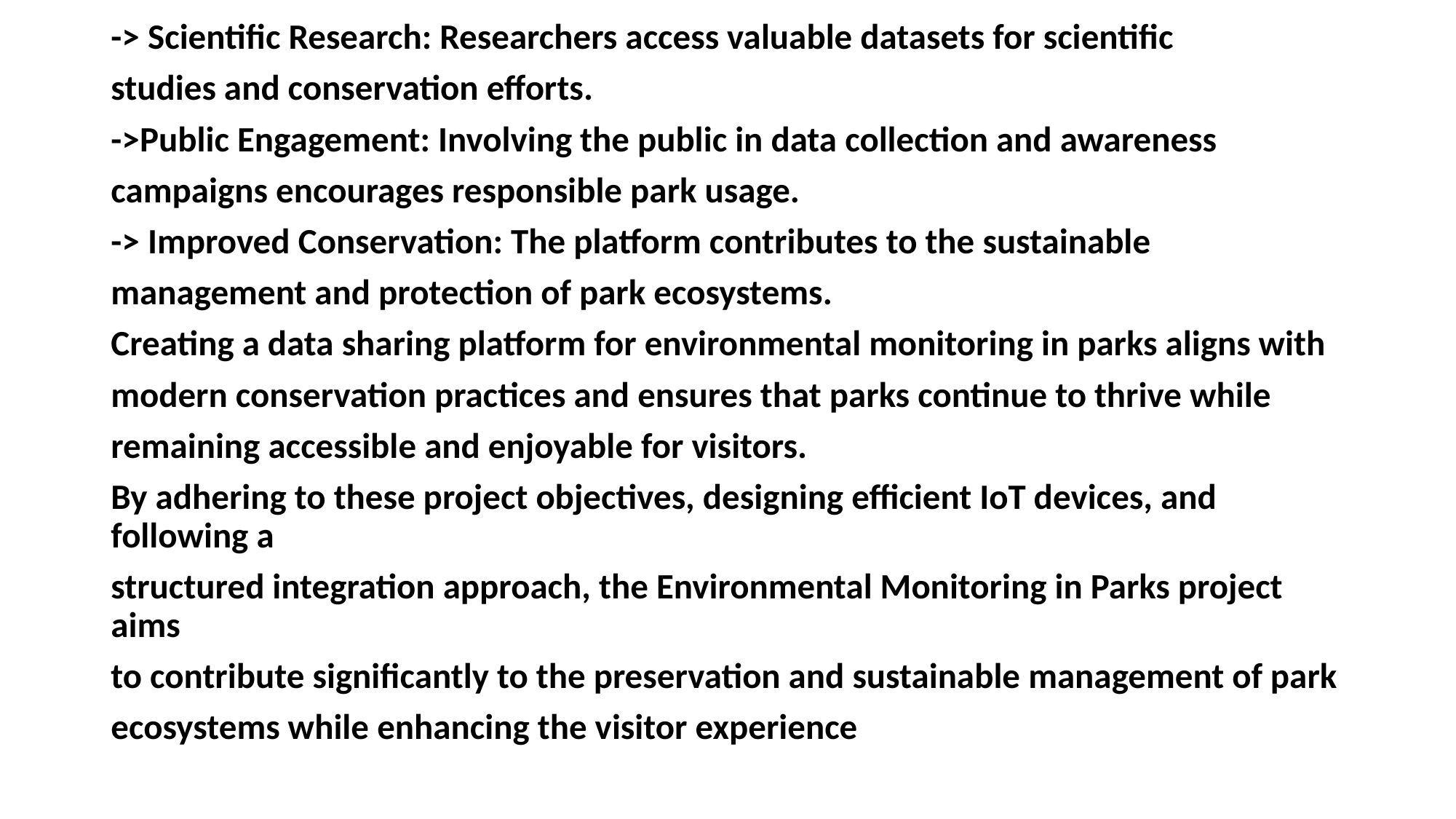

-> Scientific Research: Researchers access valuable datasets for scientific
studies and conservation efforts.
->Public Engagement: Involving the public in data collection and awareness
campaigns encourages responsible park usage.
-> Improved Conservation: The platform contributes to the sustainable
management and protection of park ecosystems.
Creating a data sharing platform for environmental monitoring in parks aligns with
modern conservation practices and ensures that parks continue to thrive while
remaining accessible and enjoyable for visitors.
By adhering to these project objectives, designing efficient IoT devices, and following a
structured integration approach, the Environmental Monitoring in Parks project aims
to contribute significantly to the preservation and sustainable management of park
ecosystems while enhancing the visitor experience